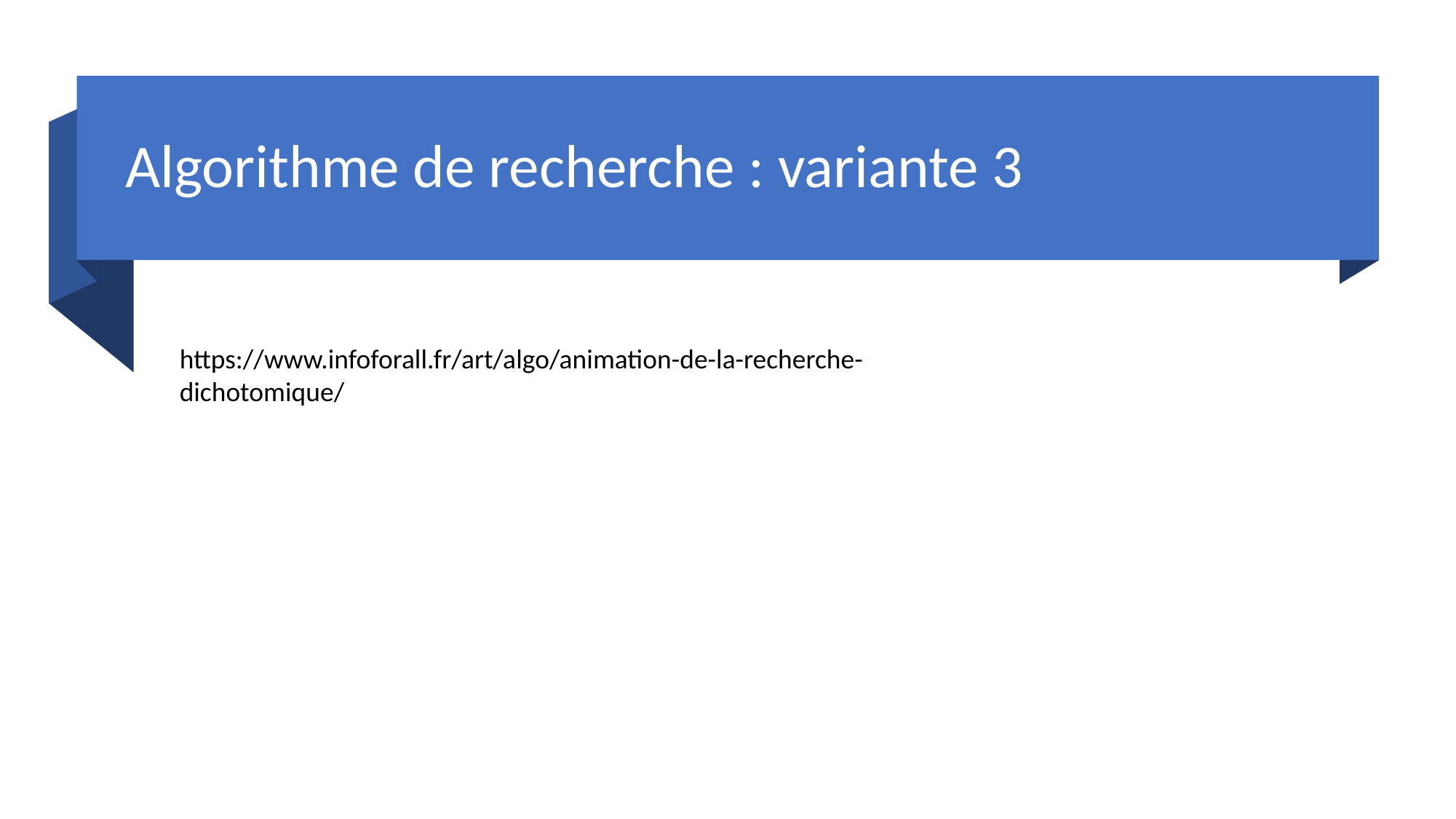

# Algorithme de recherche : variante 3

https://www.infoforall.fr/art/algo/animation-de-la-recherche-dichotomique/